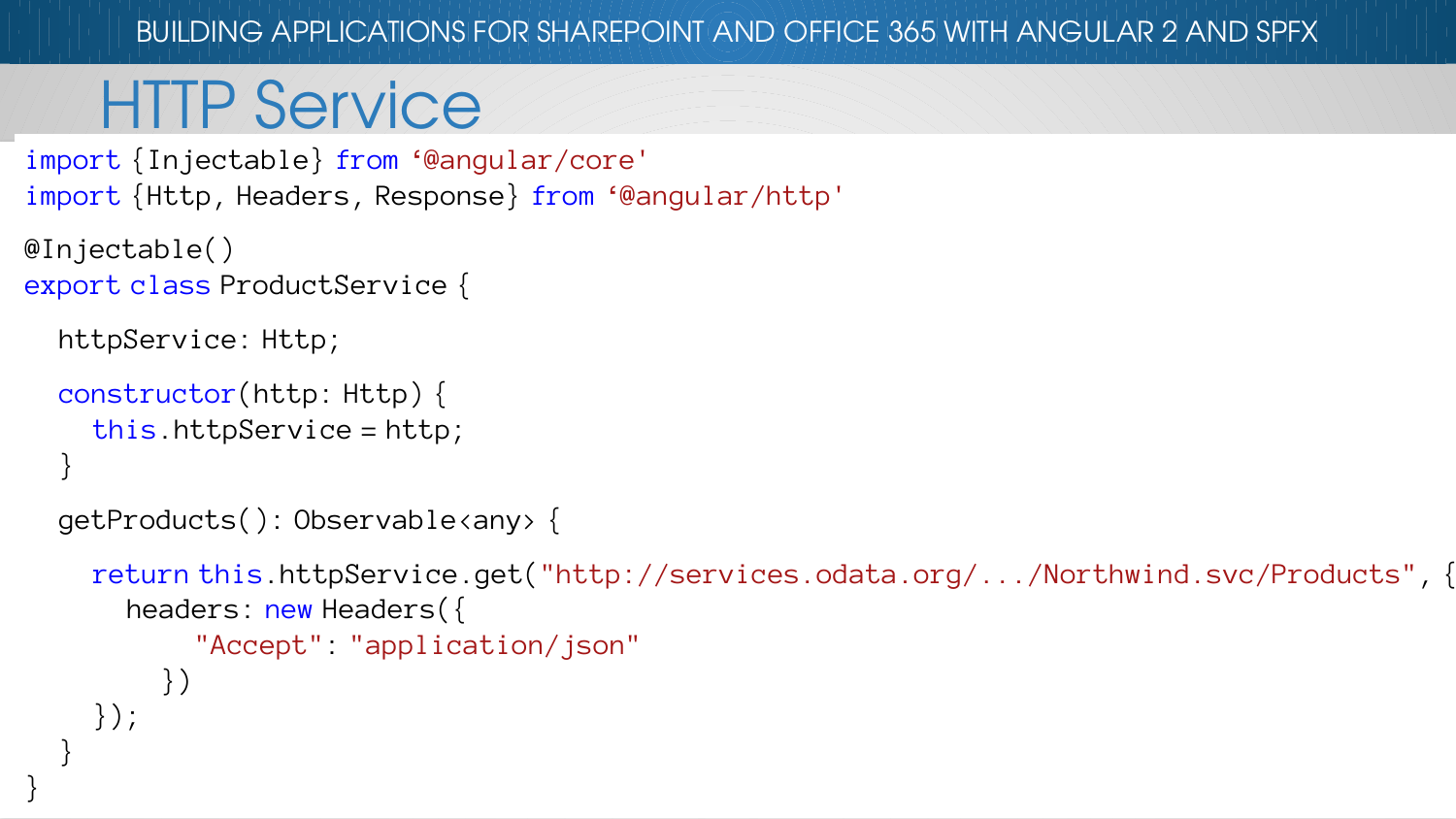

HTTP Service
import {Injectable} from ‘@angular/core'
import {Http, Headers, Response} from ‘@angular/http'

@Injectable()
export class ProductService {

    httpService: Http;

    constructor(http: Http) {
        this.httpService = http;
    }

    getProducts(): Observable<any> {

        return this.httpService.get("http://services.odata.org/.../Northwind.svc/Products", {
            headers: new Headers({
                    "Accept": "application/json"
                })
        });
    }
}